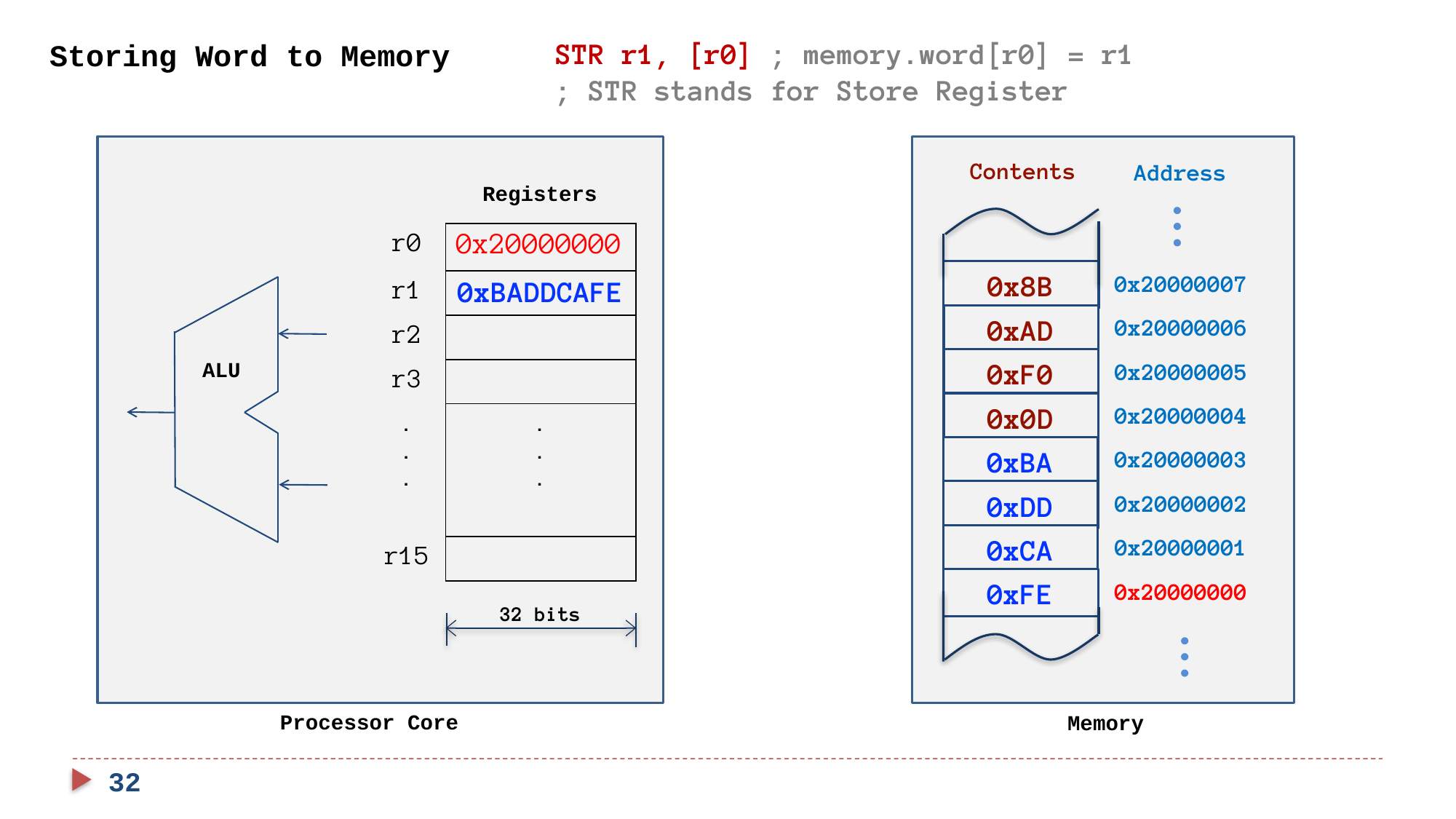

STR r1, [r0] ; memory.word[r0] = r1
; STR stands for Store Register
Storing Word to Memory

Contents
Address
Registers

| r0 | 0x20000000 |
| --- | --- |
| r1 |  |
| r2 |  |
| r3 |  |
| . . . | . . . |
| r15 |  |
0x8B
0x20000007
0xBADDCAFE
0xAD
0x20000006
0xF0
0x20000005
ALU
0x0D
0x20000004
0xBA
0x20000003
0xDD
0x20000002
0xCA
0x20000001
0xFE
0x20000000
32 bits

Processor Core
Memory
32